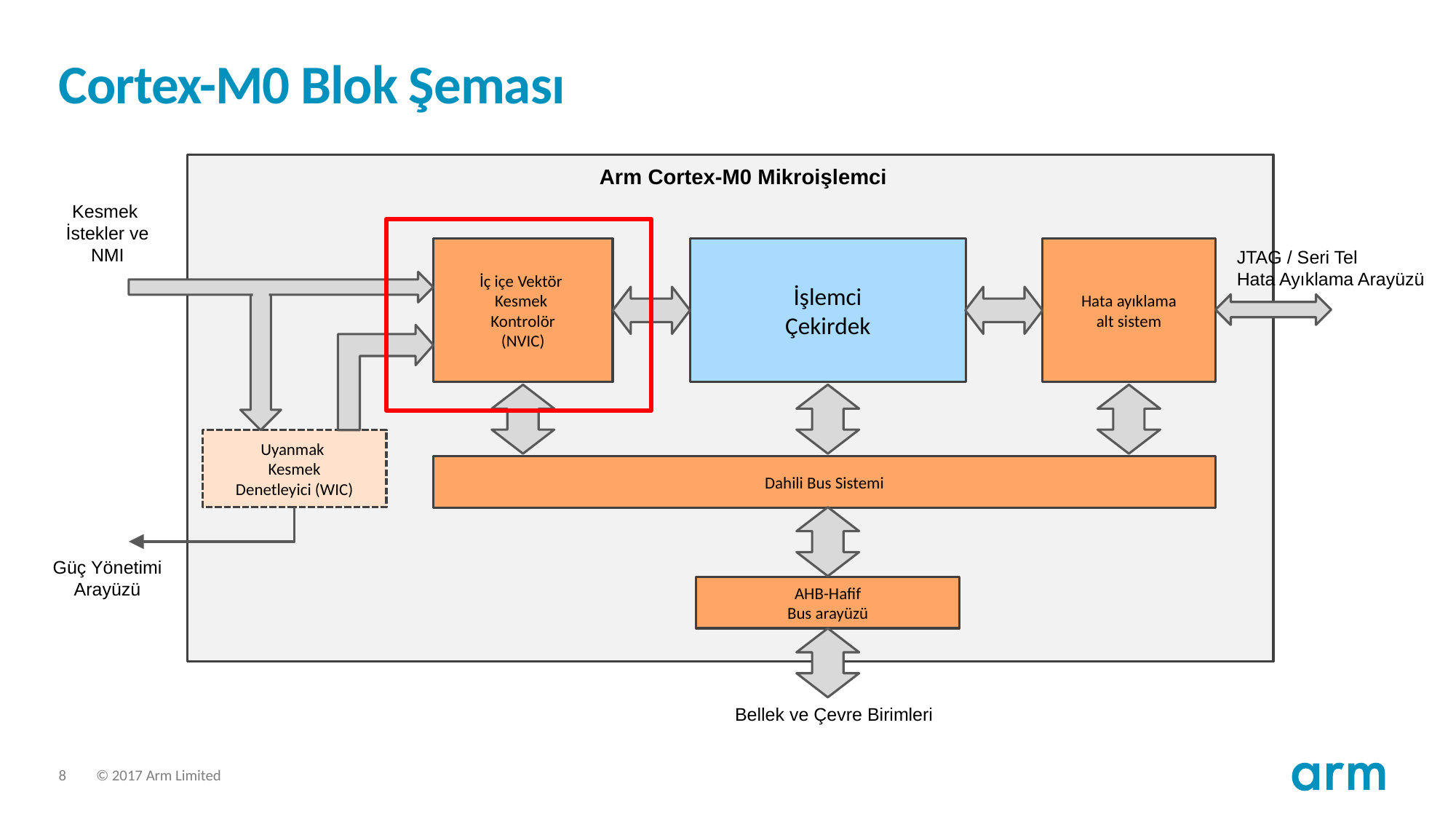

# Cortex-M0 Blok Şeması

Arm Cortex-M0 Mikroişlemci
Kesmek
İstekler ve NMI

İç içe Vektör
Kesmek
Kontrolör
(NVIC)
İşlemci
Çekirdek
Hata ayıklama
alt sistem
JTAG / Seri Tel
Hata Ayıklama Arayüzü

Uyanmak
Kesmek
Denetleyici (WIC)
Dahili Bus Sistemi

Güç Yönetimi Arayüzü
AHB-Hafif
Bus arayüzü

Bellek ve Çevre Birimleri